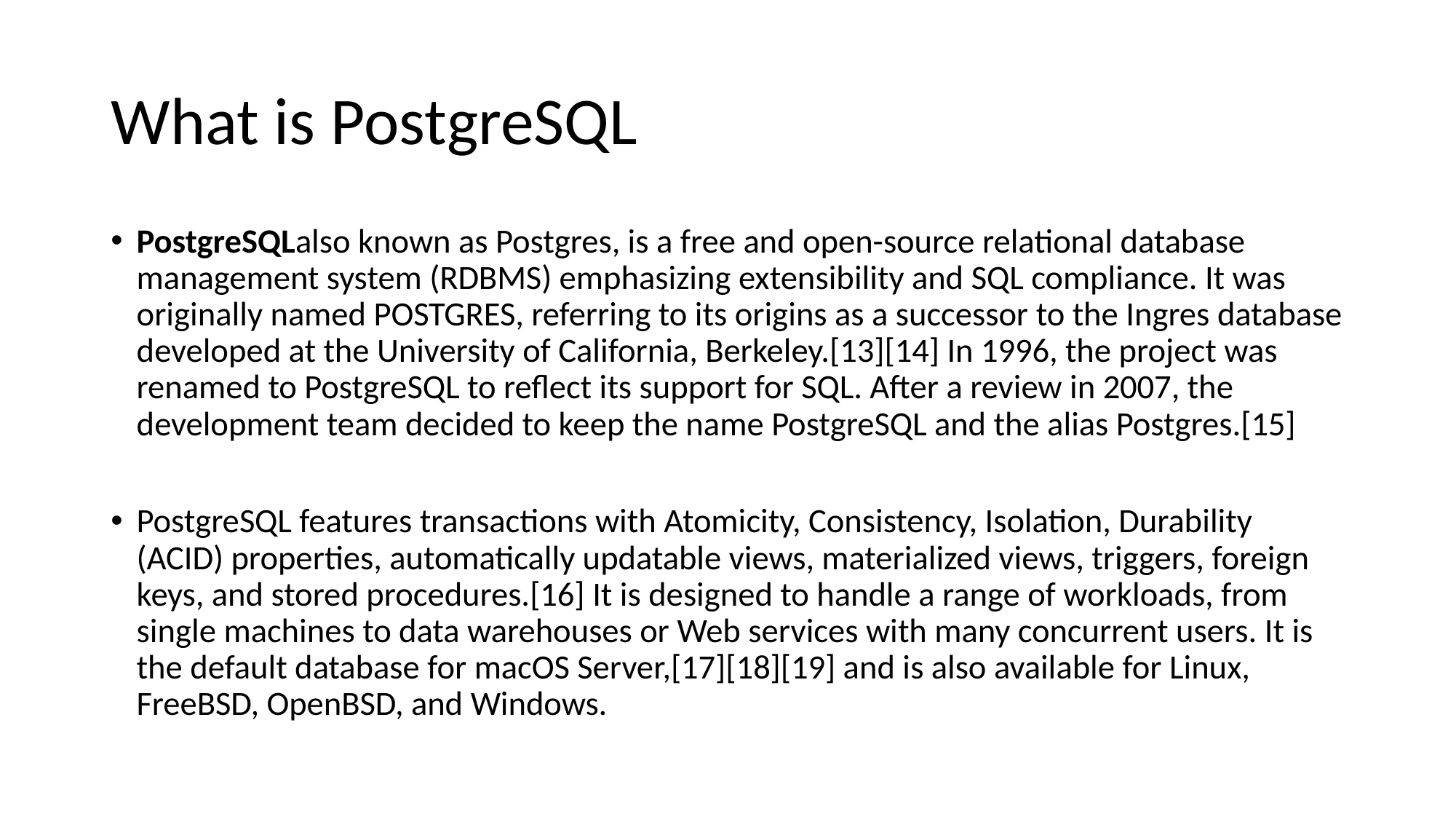

# What is PostgreSQL
PostgreSQLalso known as Postgres, is a free and open-source relational database management system (RDBMS) emphasizing extensibility and SQL compliance. It was originally named POSTGRES, referring to its origins as a successor to the Ingres database developed at the University of California, Berkeley.[13][14] In 1996, the project was renamed to PostgreSQL to reflect its support for SQL. After a review in 2007, the development team decided to keep the name PostgreSQL and the alias Postgres.[15]

PostgreSQL features transactions with Atomicity, Consistency, Isolation, Durability (ACID) properties, automatically updatable views, materialized views, triggers, foreign keys, and stored procedures.[16] It is designed to handle a range of workloads, from single machines to data warehouses or Web services with many concurrent users. It is the default database for macOS Server,[17][18][19] and is also available for Linux, FreeBSD, OpenBSD, and Windows.